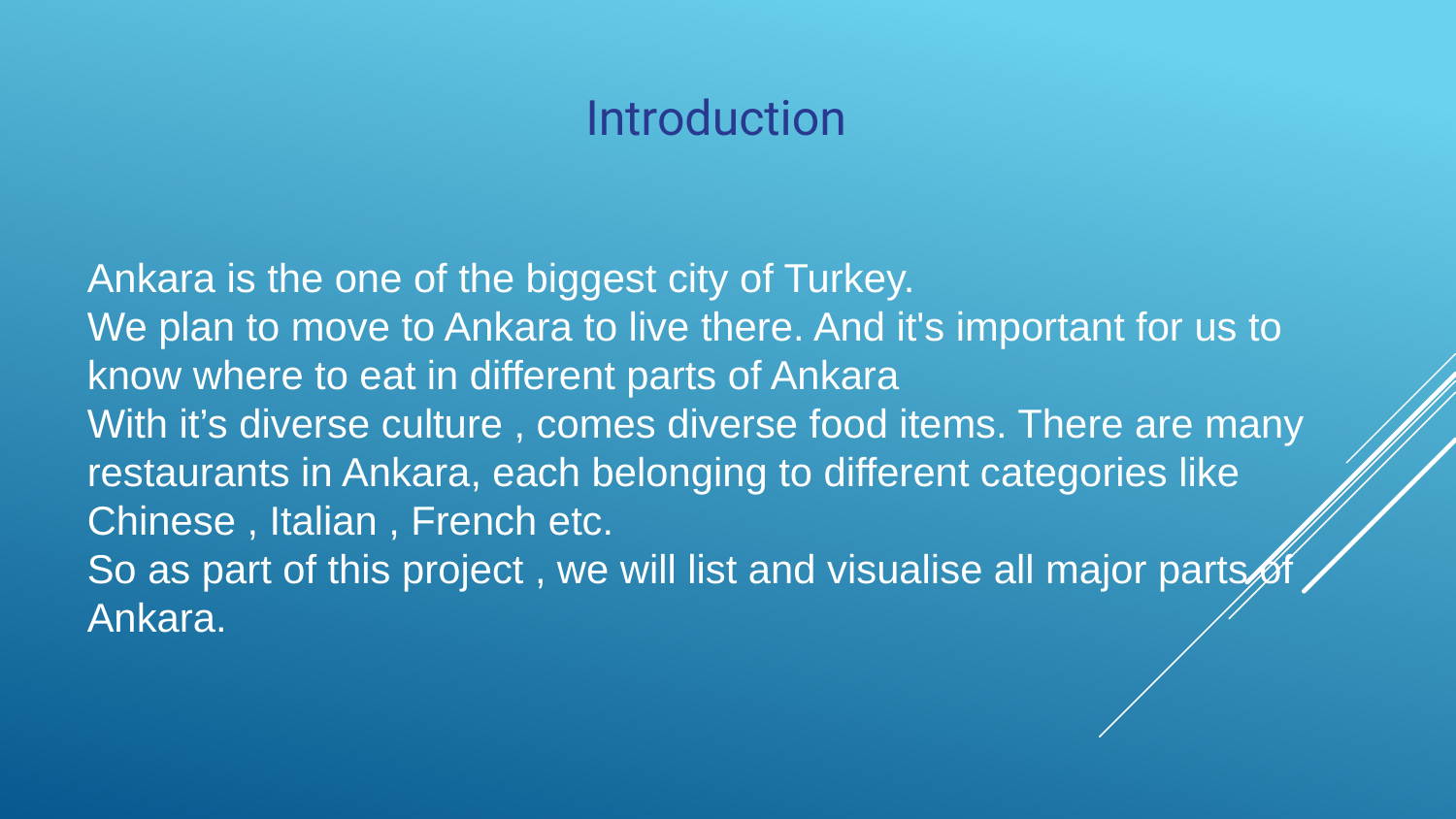

Introduction
Ankara is the one of the biggest city of Turkey.
We plan to move to Ankara to live there. And it's important for us to know where to eat in different parts of Ankara
With it’s diverse culture , comes diverse food items. There are many restaurants in Ankara, each belonging to different categories like Chinese , Italian , French etc.
So as part of this project , we will list and visualise all major parts of Ankara.